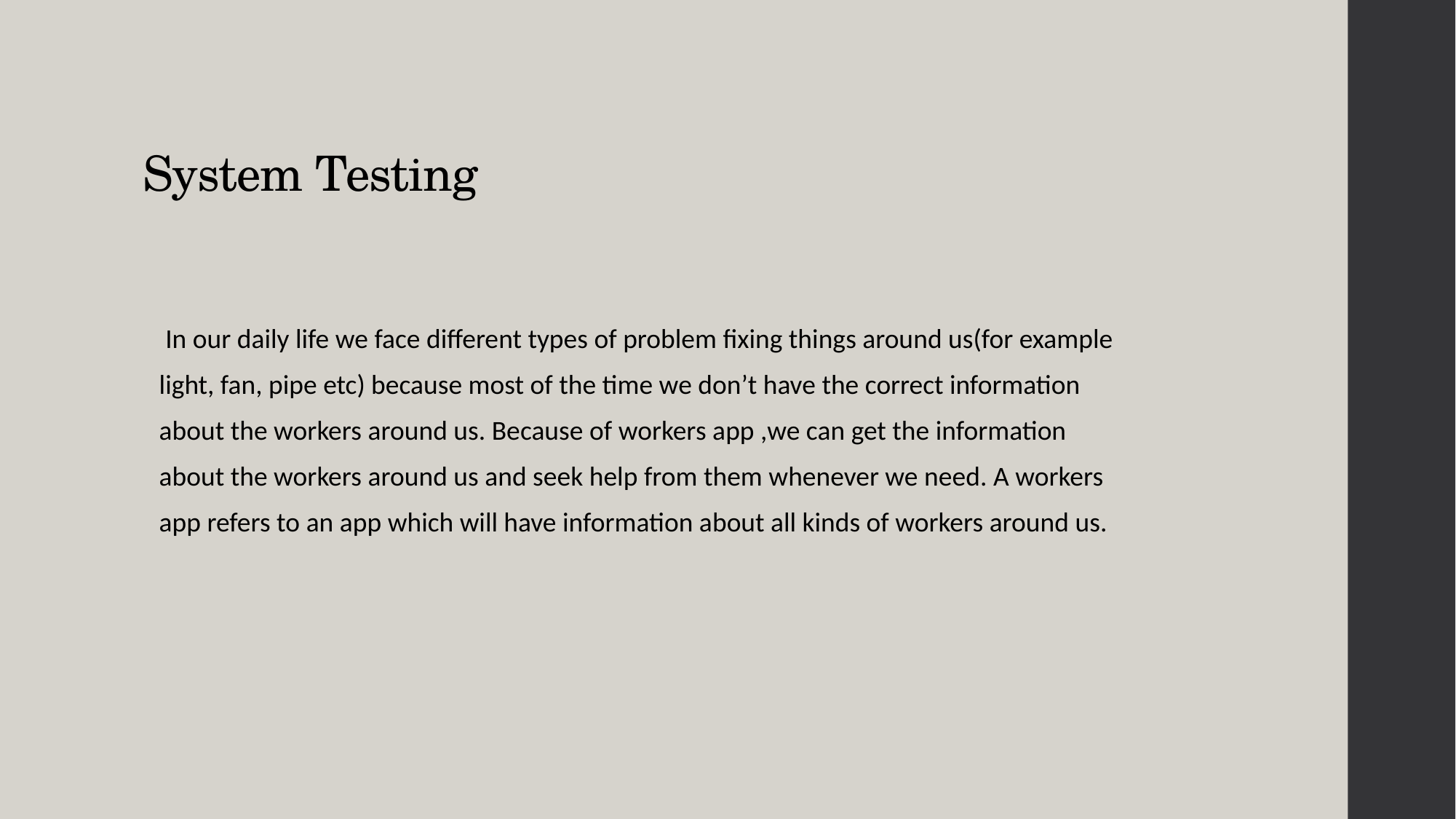

System Testing

 In our daily life we face different types of problem fixing things around us(for example light, fan, pipe etc) because most of the time we don’t have the correct information about the workers around us. Because of workers app ,we can get the information about the workers around us and seek help from them whenever we need. A workers app refers to an app which will have information about all kinds of workers around us.